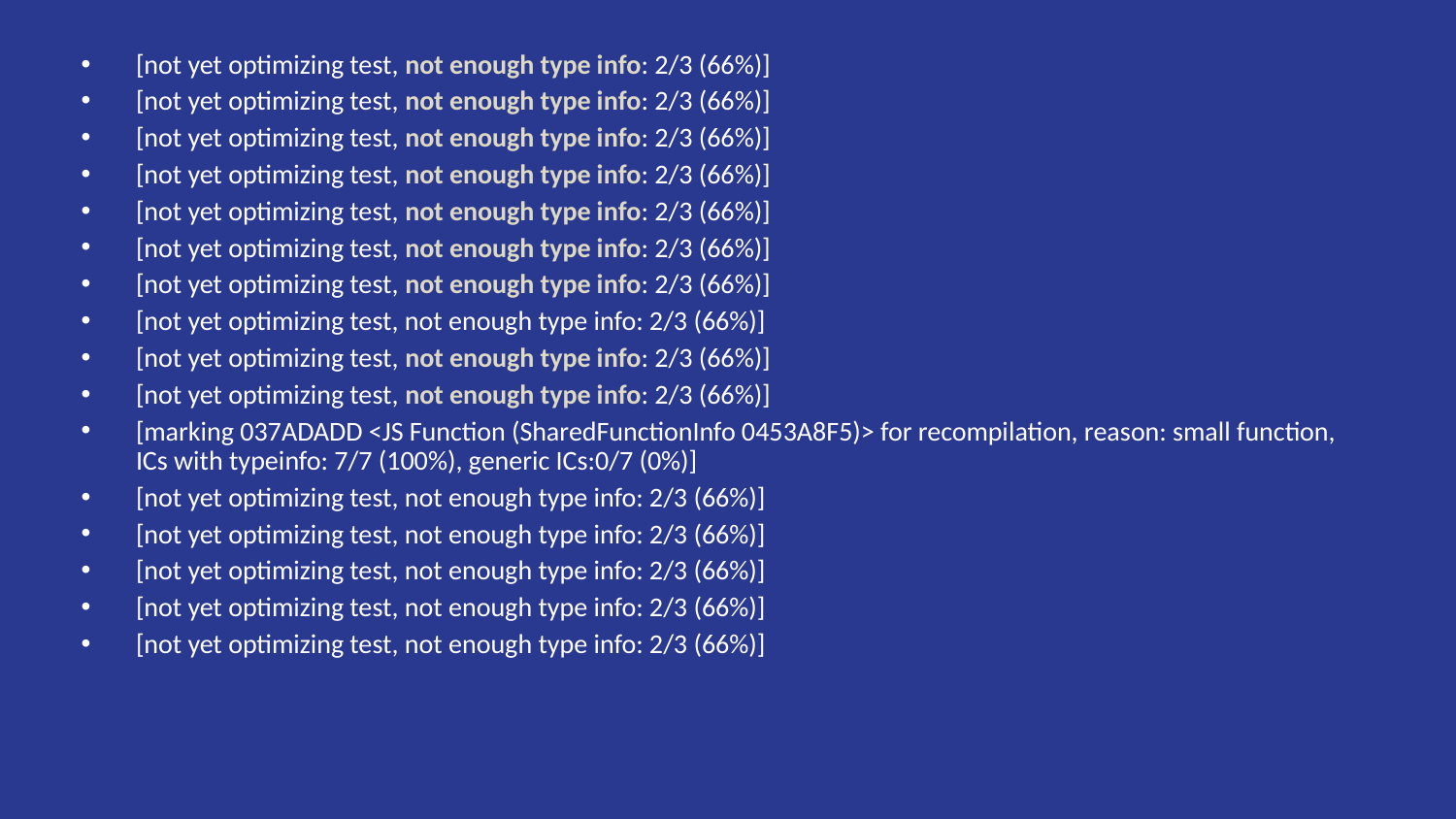

[not yet optimizing test, not enough type info: 2/3 (66%)]
[not yet optimizing test, not enough type info: 2/3 (66%)]
[not yet optimizing test, not enough type info: 2/3 (66%)]
[not yet optimizing test, not enough type info: 2/3 (66%)]
[not yet optimizing test, not enough type info: 2/3 (66%)]
[not yet optimizing test, not enough type info: 2/3 (66%)]
[not yet optimizing test, not enough type info: 2/3 (66%)]
[not yet optimizing test, not enough type info: 2/3 (66%)]
[not yet optimizing test, not enough type info: 2/3 (66%)]
[not yet optimizing test, not enough type info: 2/3 (66%)]
[marking 037ADADD <JS Function (SharedFunctionInfo 0453A8F5)> for recompilation, reason: small function, ICs with typeinfo: 7/7 (100%), generic ICs:0/7 (0%)]
[not yet optimizing test, not enough type info: 2/3 (66%)]
[not yet optimizing test, not enough type info: 2/3 (66%)]
[not yet optimizing test, not enough type info: 2/3 (66%)]
[not yet optimizing test, not enough type info: 2/3 (66%)]
[not yet optimizing test, not enough type info: 2/3 (66%)]